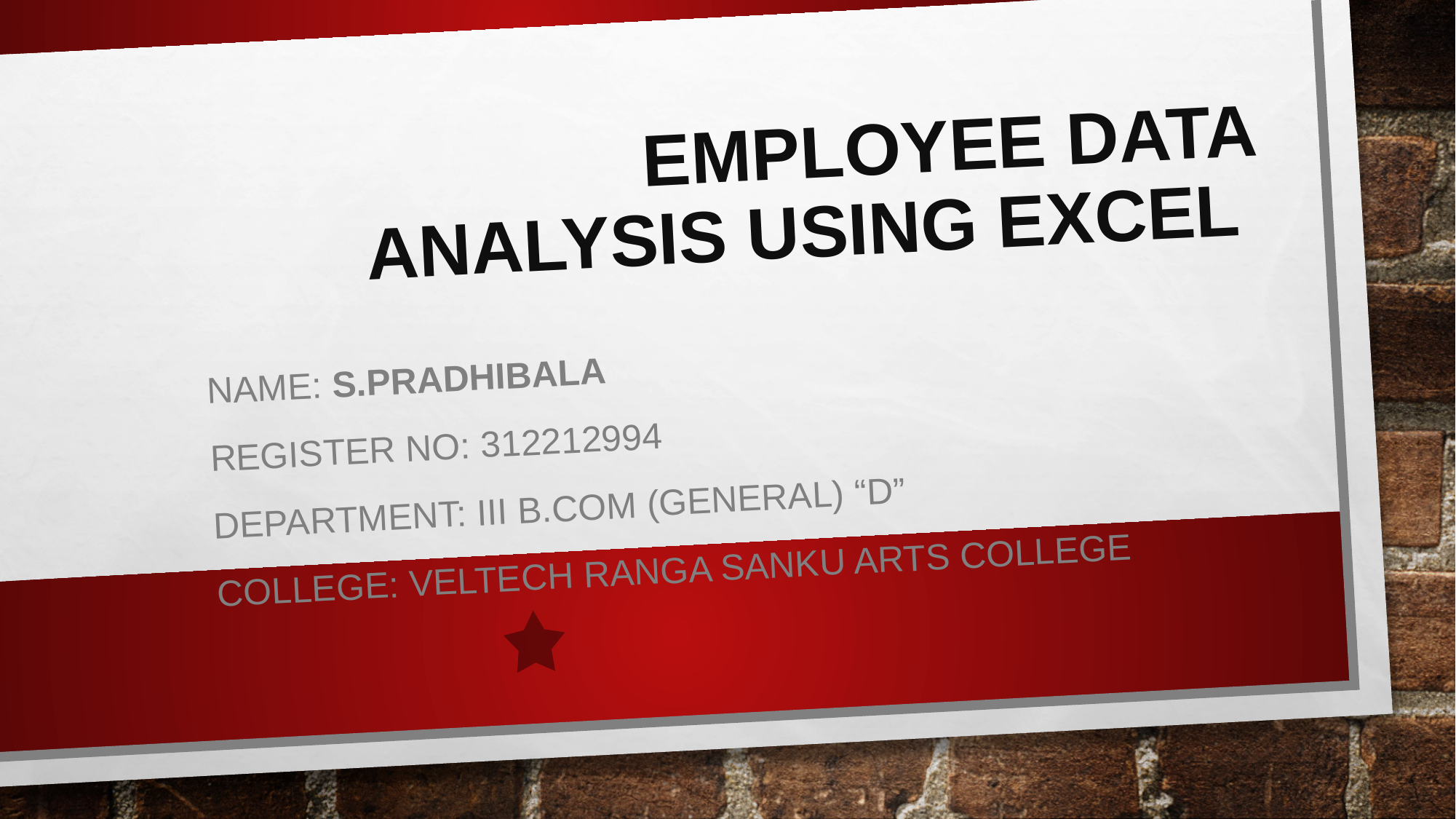

# Employee Data Analysis using Excel
NAME: s.PRADHIBALA
REGISTER NO: 312212994
DEPARTMENT: III B.COM (General) “D”
COLLEGE: VELTECH RANGA SANKU ARTS COLLEGE